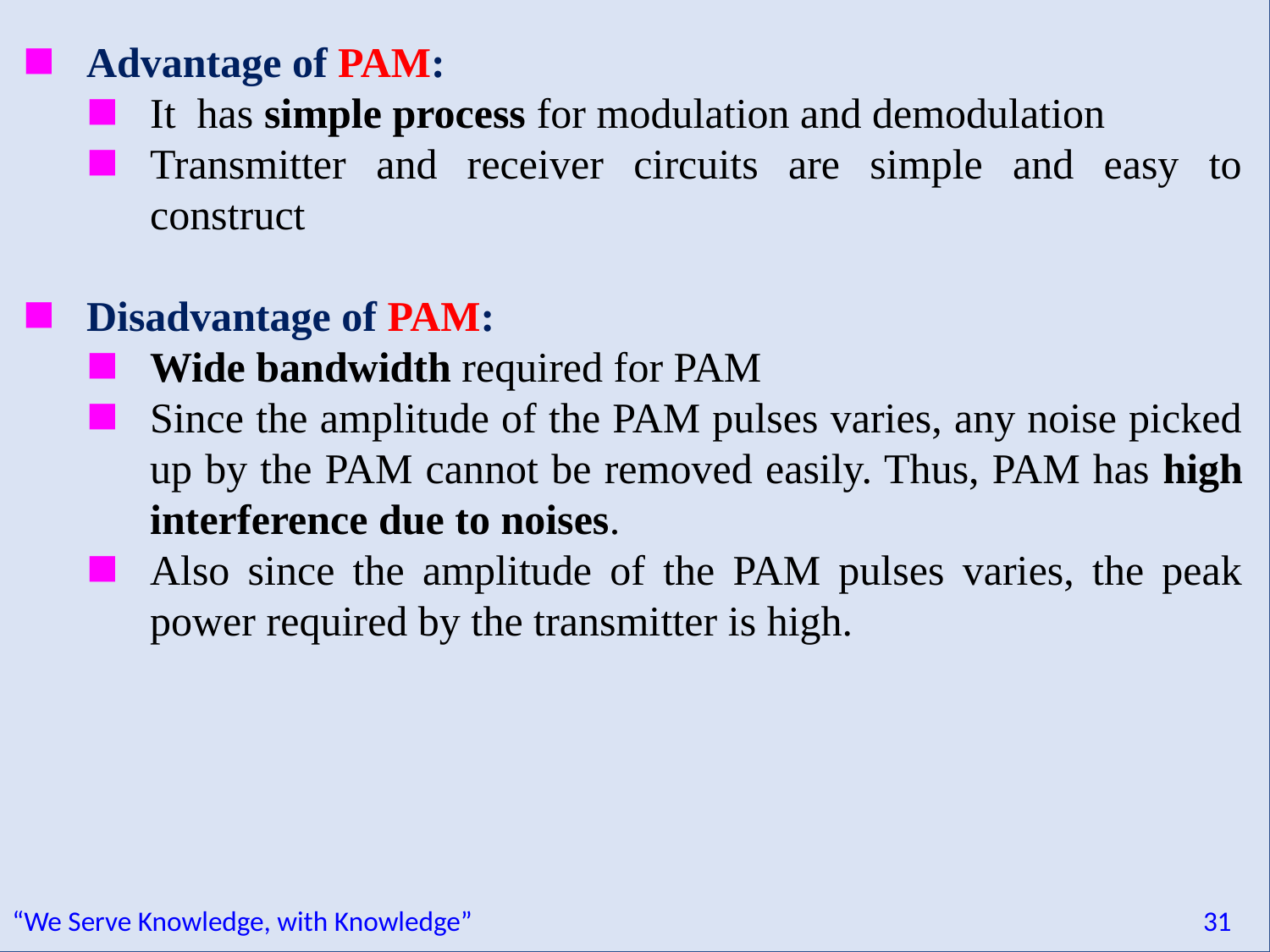

Advantage of PAM:
It  has simple process for modulation and demodulation
Transmitter and receiver circuits are simple and easy to construct

Disadvantage of PAM:
Wide bandwidth required for PAM
Since the amplitude of the PAM pulses varies, any noise picked up by the PAM cannot be removed easily. Thus, PAM has high interference due to noises.
Also since the amplitude of the PAM pulses varies, the peak power required by the transmitter is high.